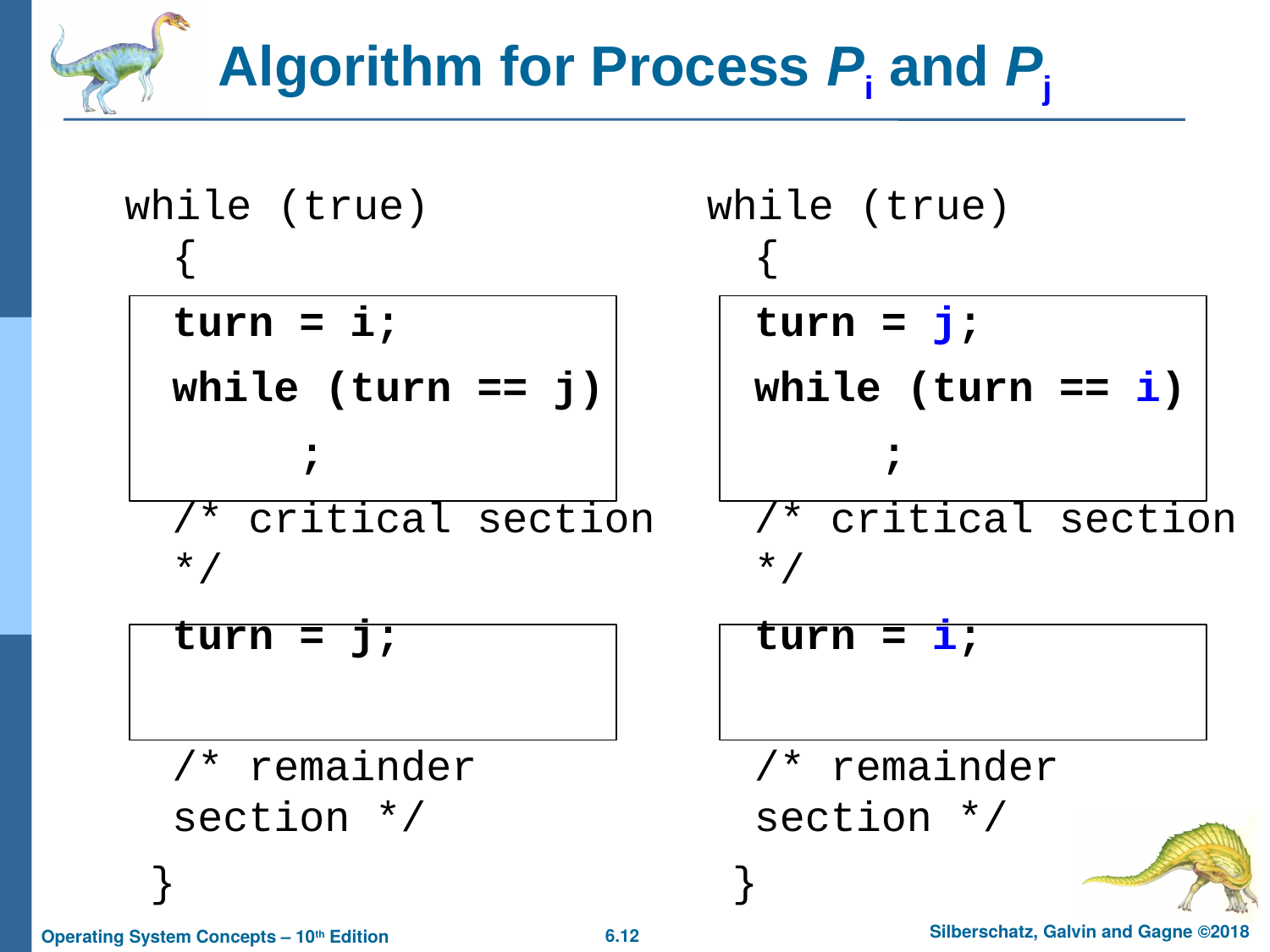

# Algorithm for Process Pi and Pj
while (true)
{
	turn = i;
	while (turn == j)
		;
	/* critical section */
 	turn = j;

	/* remainder section */
 }
while (true)
{
	turn = j;
	while (turn == i)
		;
	/* critical section */
 	turn = i;

	/* remainder section */
 }